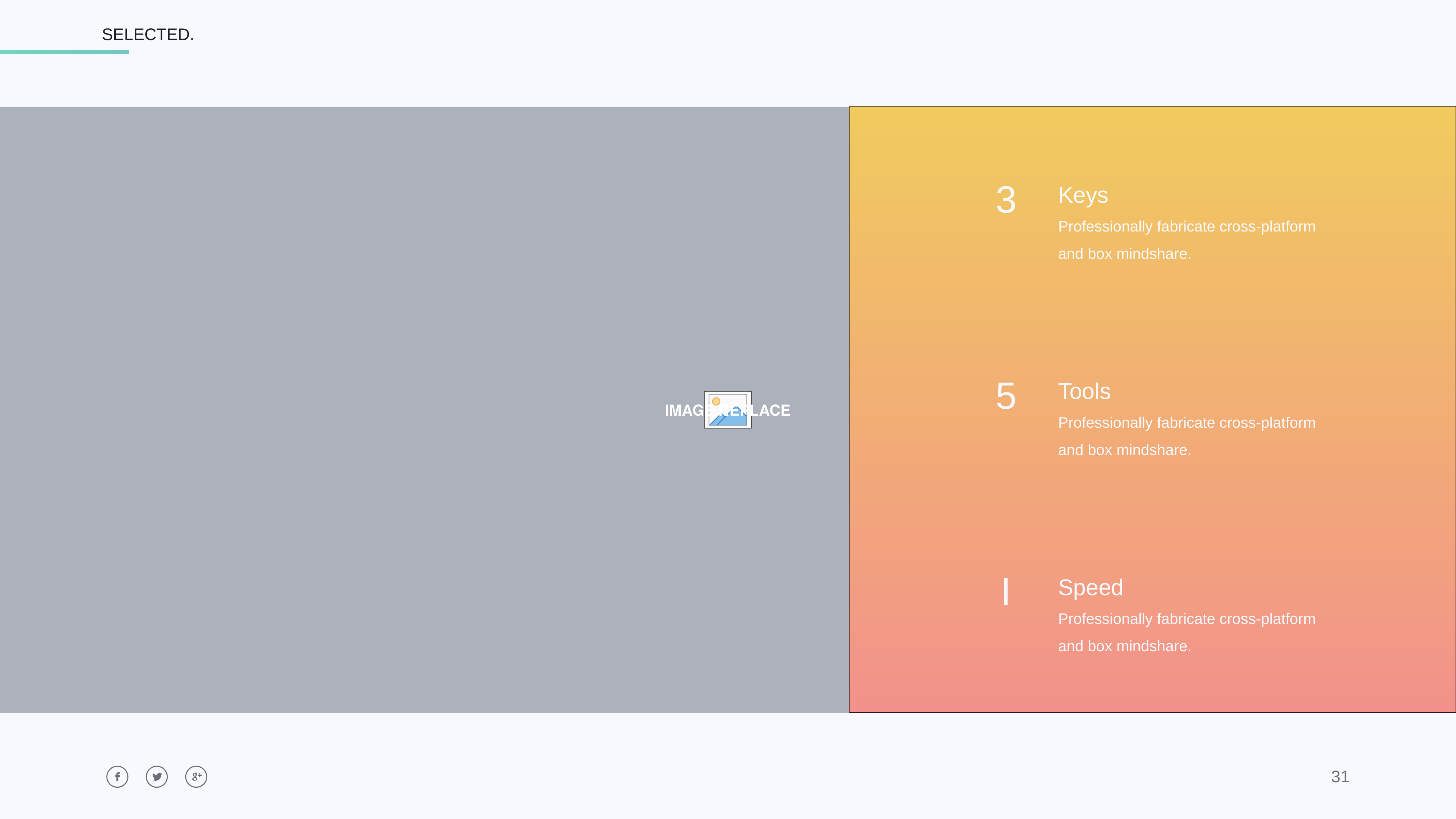

3
Keys
Professionally fabricate cross-platform
and box mindshare.
5
Tools
Professionally fabricate cross-platform
and box mindshare.
l
Speed
Professionally fabricate cross-platform
and box mindshare.